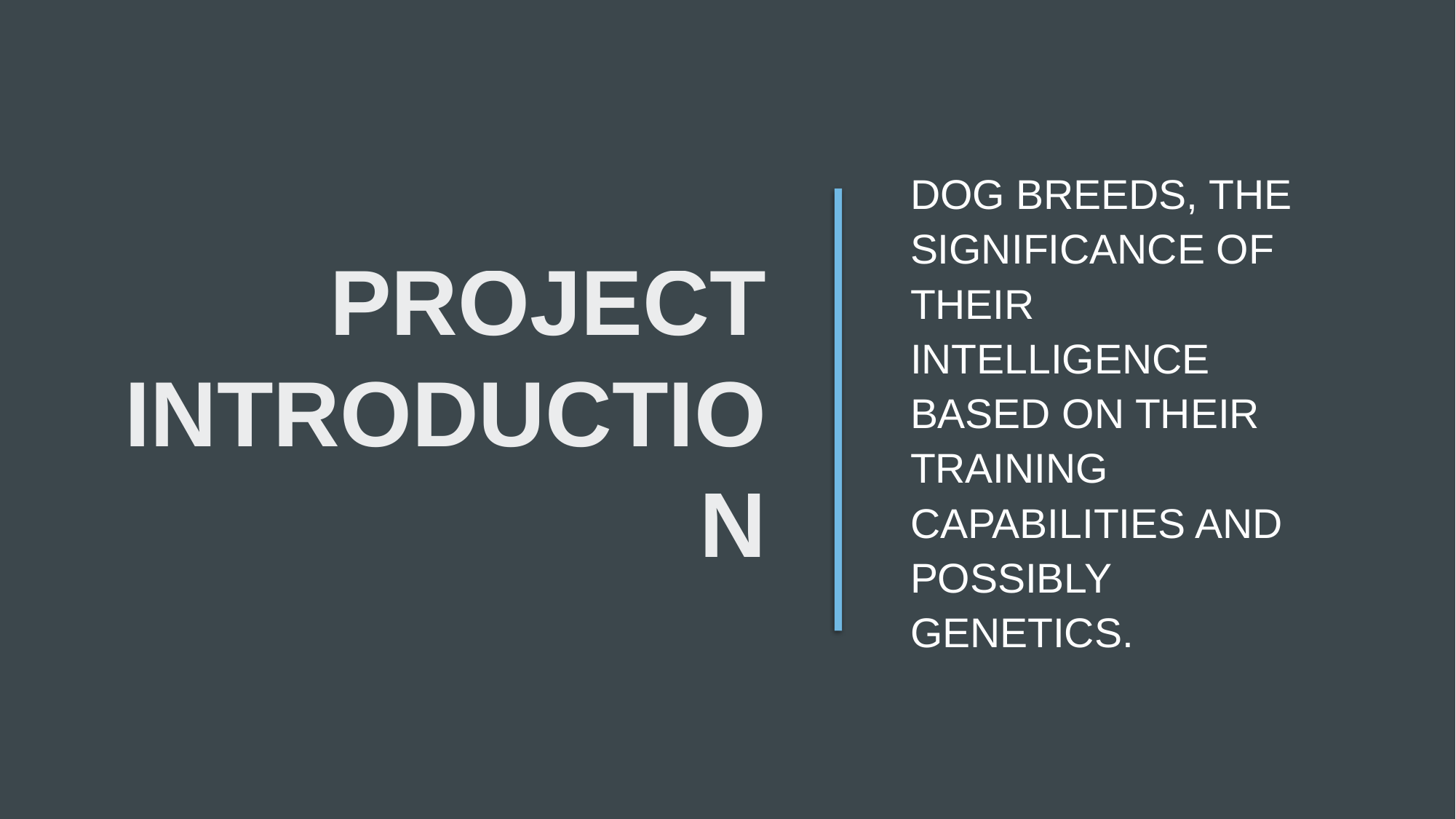

# Project Introduction
Dog Breeds, the significance of their intelligence based on their training capabilities and possibly genetics.